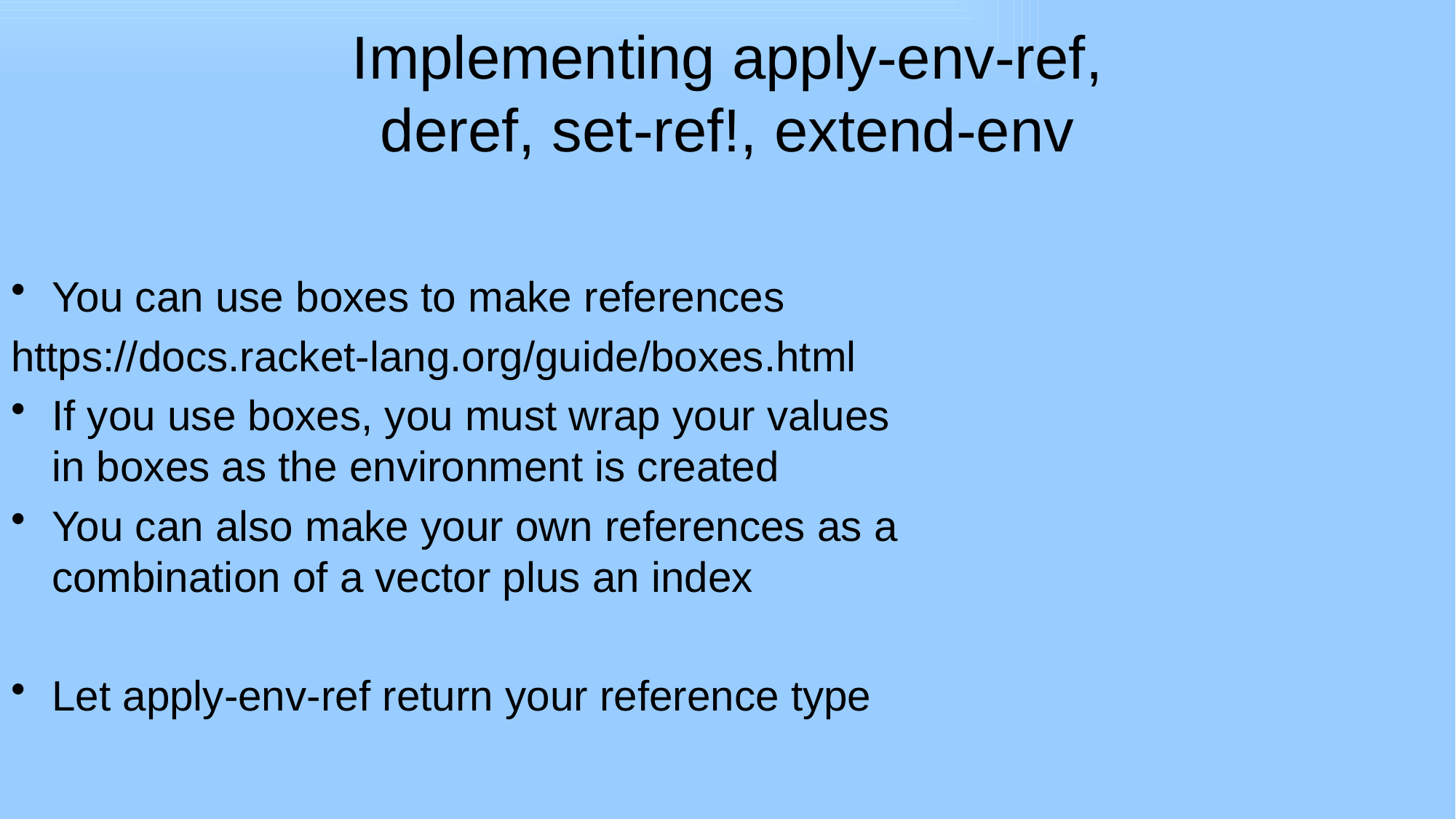

# Implementing apply-env-ref, deref, set-ref!, extend-env
You can use boxes to make references
https://docs.racket-lang.org/guide/boxes.html
If you use boxes, you must wrap your values in boxes as the environment is created
You can also make your own references as a combination of a vector plus an index

Let apply-env-ref return your reference type